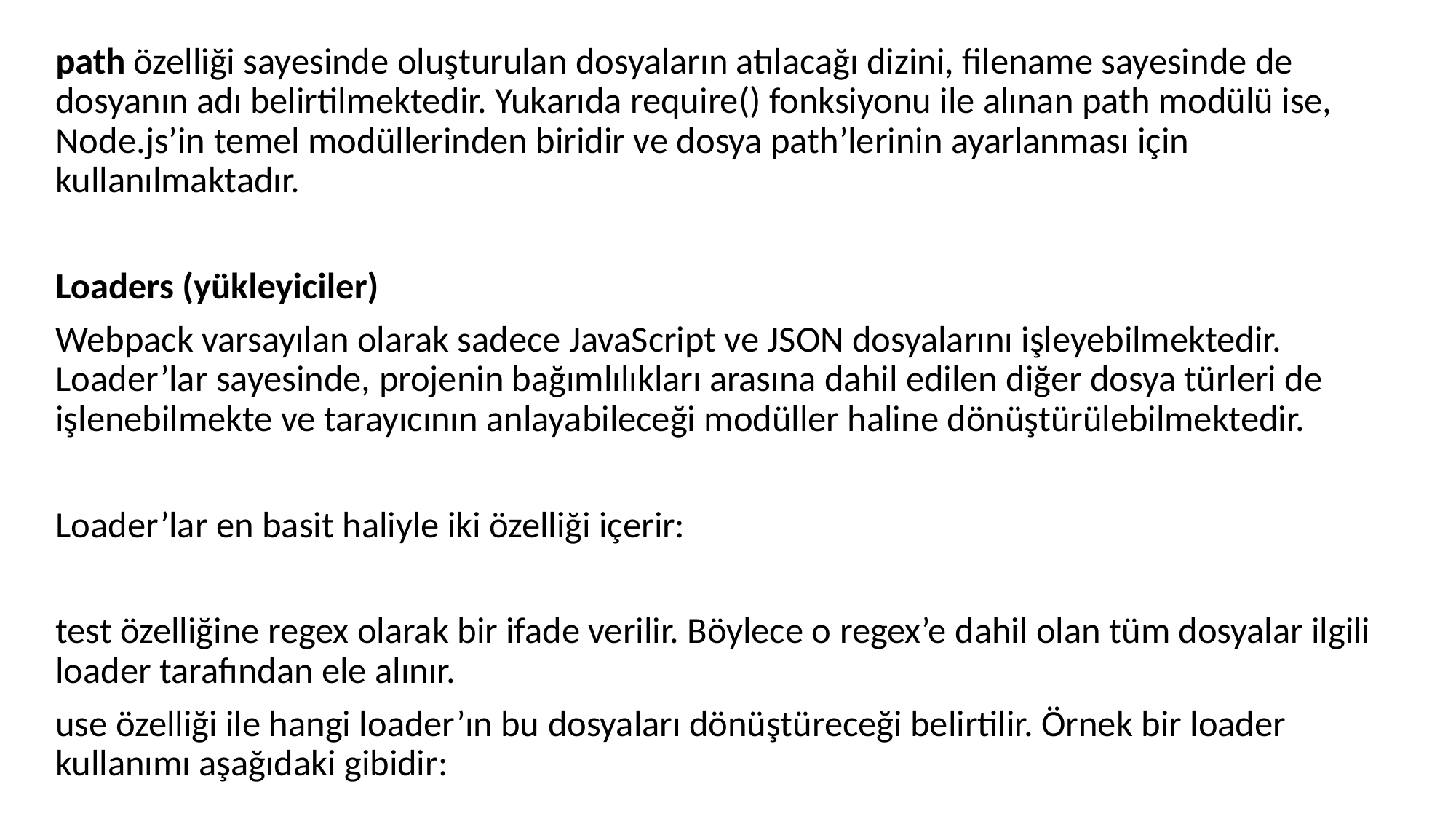

path özelliği sayesinde oluşturulan dosyaların atılacağı dizini, filename sayesinde de dosyanın adı belirtilmektedir. Yukarıda require() fonksiyonu ile alınan path modülü ise, Node.js’in temel modüllerinden biridir ve dosya path’lerinin ayarlanması için kullanılmaktadır.

Loaders (yükleyiciler)
Webpack varsayılan olarak sadece JavaScript ve JSON dosyalarını işleyebilmektedir. Loader’lar sayesinde, projenin bağımlılıkları arasına dahil edilen diğer dosya türleri de işlenebilmekte ve tarayıcının anlayabileceği modüller haline dönüştürülebilmektedir.

Loader’lar en basit haliyle iki özelliği içerir:

test özelliğine regex olarak bir ifade verilir. Böylece o regex’e dahil olan tüm dosyalar ilgili loader tarafından ele alınır.
use özelliği ile hangi loader’ın bu dosyaları dönüştüreceği belirtilir. Örnek bir loader kullanımı aşağıdaki gibidir: